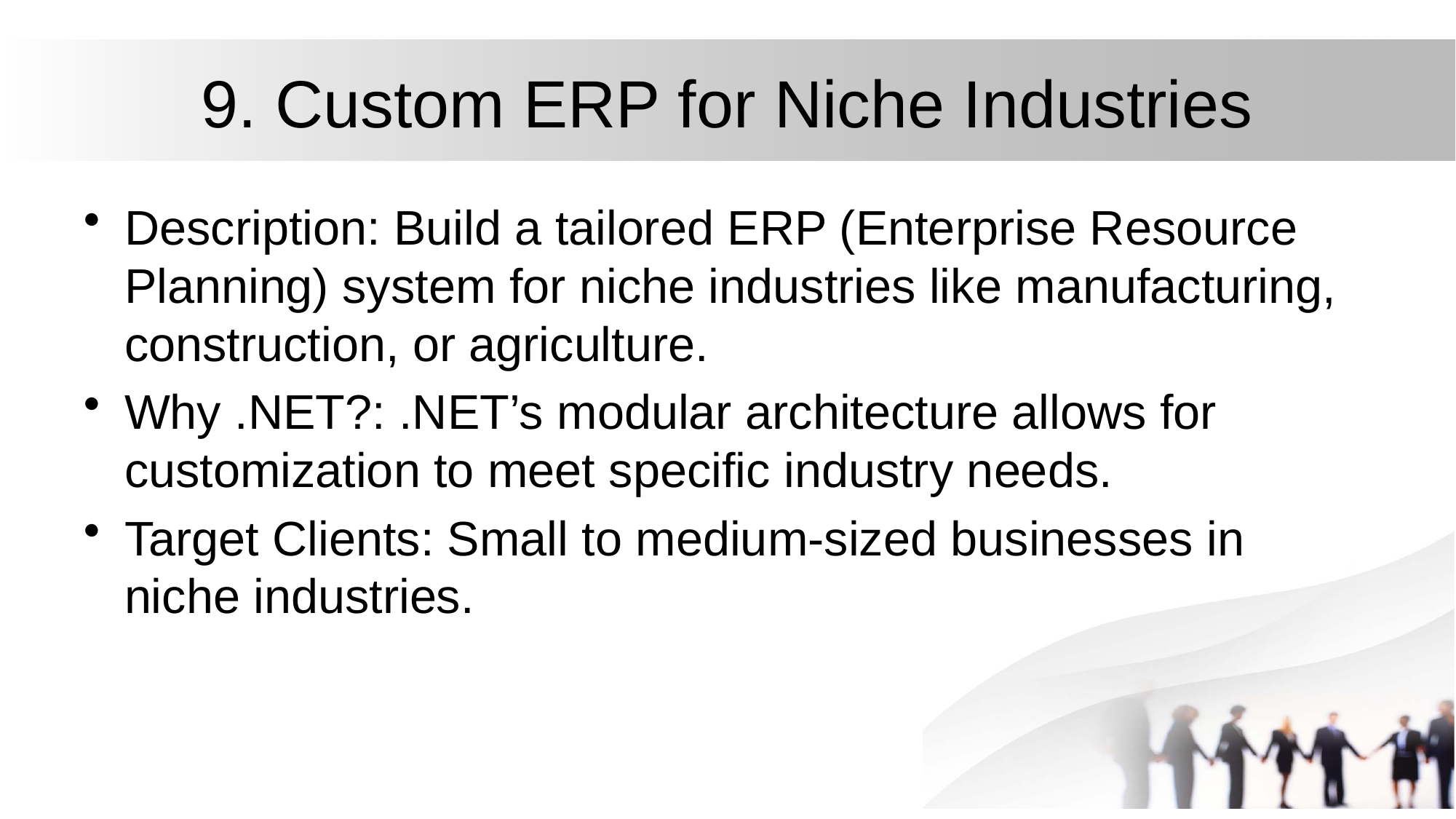

# 9. Custom ERP for Niche Industries
Description: Build a tailored ERP (Enterprise Resource Planning) system for niche industries like manufacturing, construction, or agriculture.
Why .NET?: .NET’s modular architecture allows for customization to meet specific industry needs.
Target Clients: Small to medium-sized businesses in niche industries.